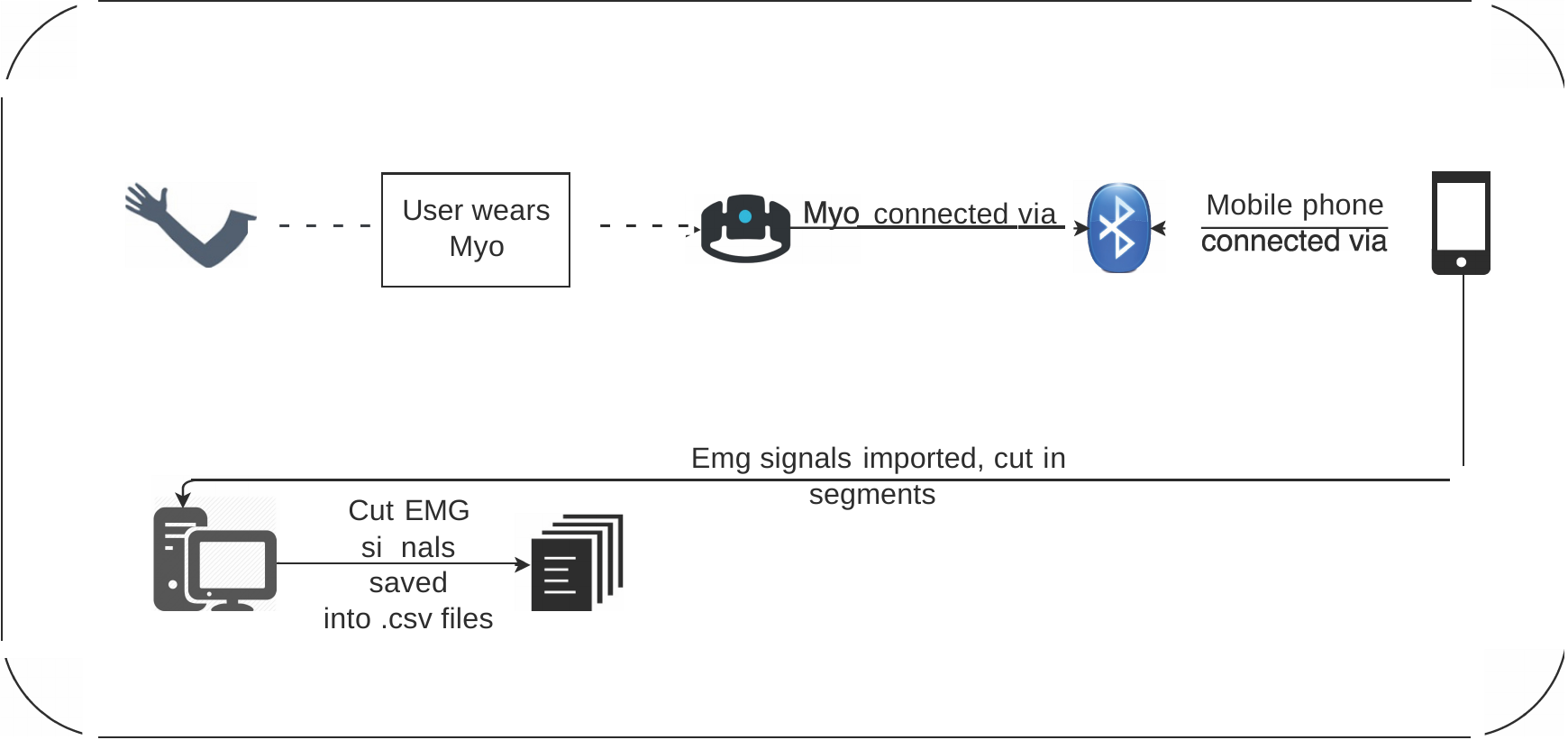

# Mobile phone
User wears Myo
  connected via
----
----
Emg signals imported, cut in
segments
Cut EMG
si  nals saved into .csv files